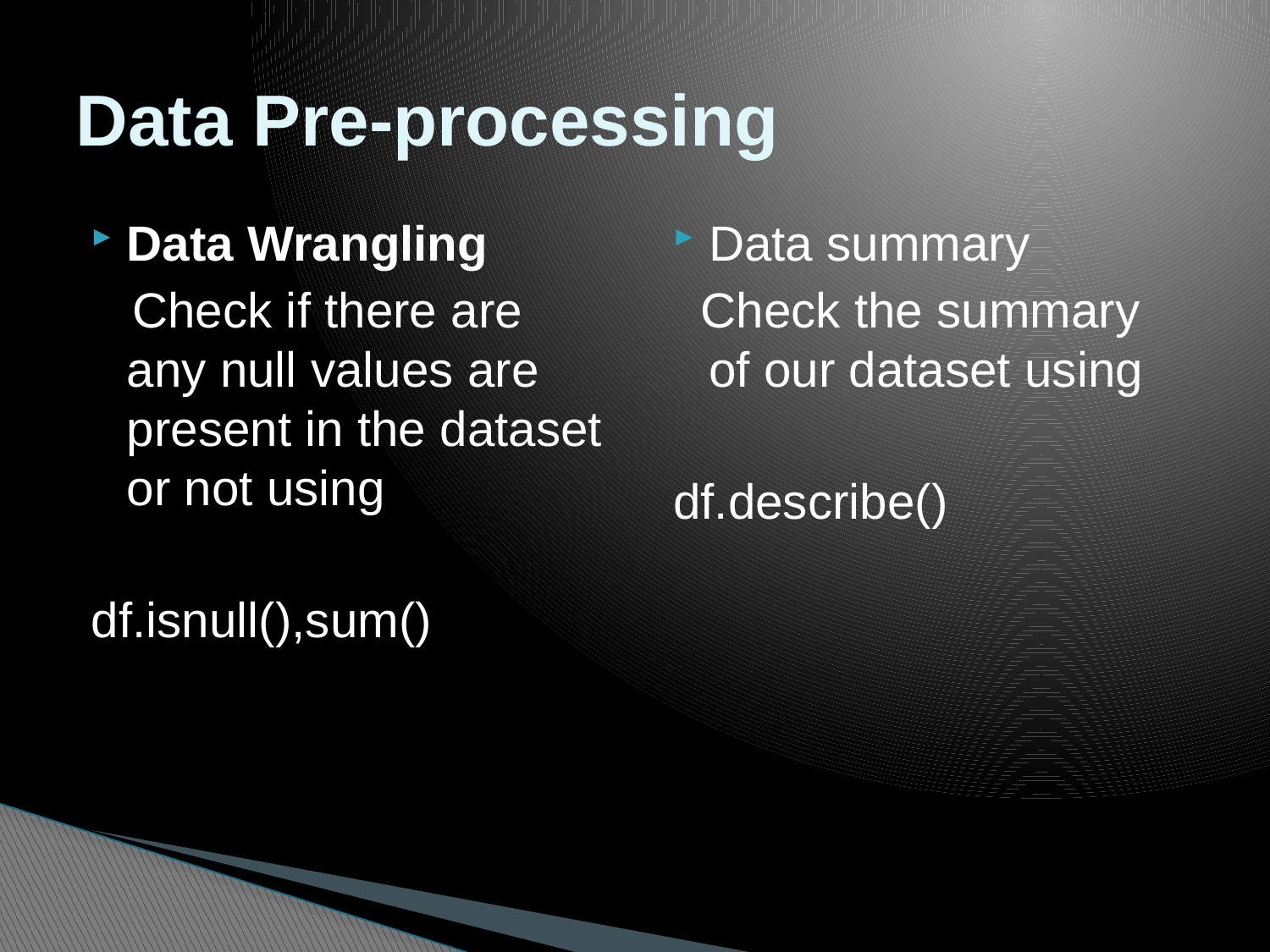

# Data Pre-processing
Data Wrangling
   Check if there are any null values are present in the dataset or not using

df.isnull(),sum()

Data summary
  Check the summary of our dataset using

df.describe()